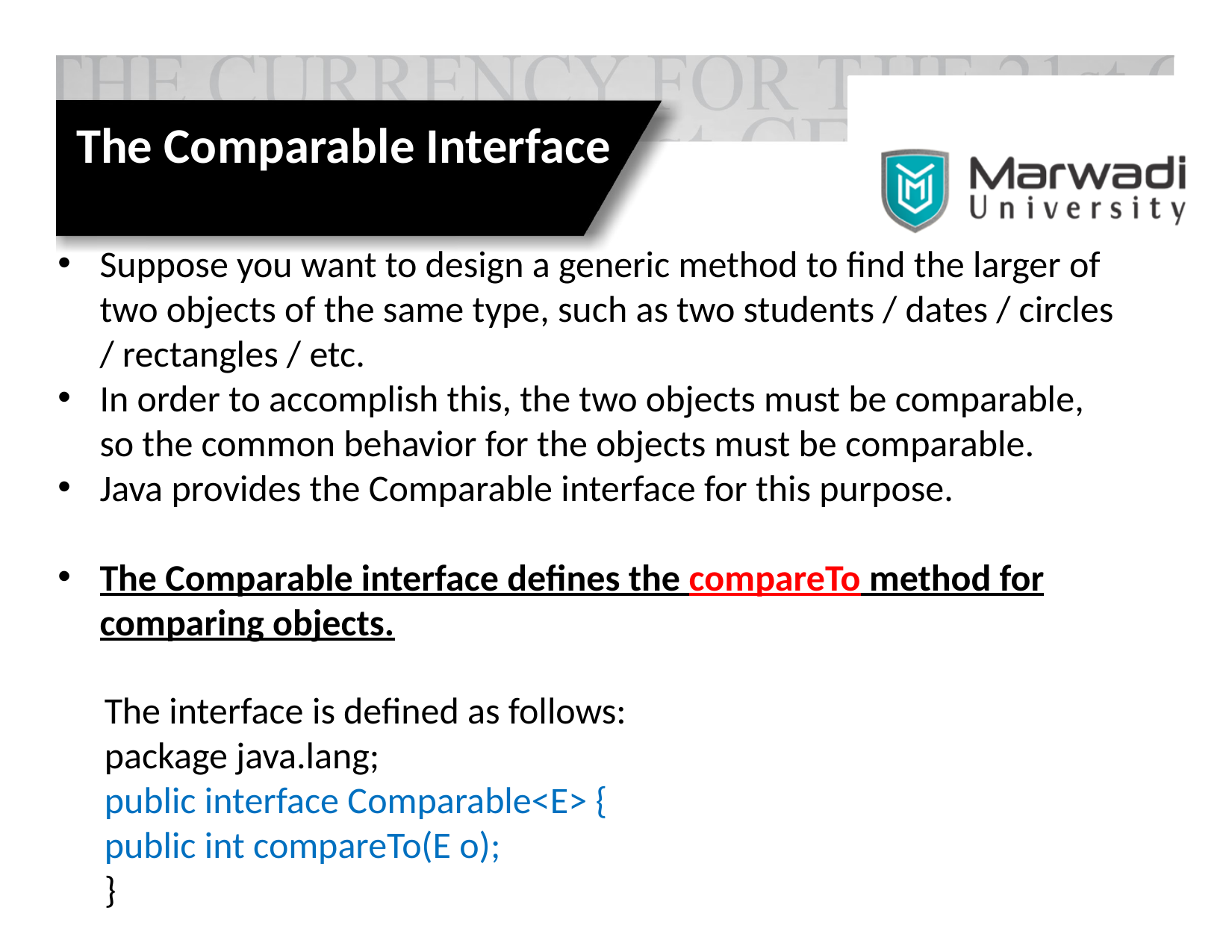

The Comparable Interface
Suppose you want to design a generic method to find the larger of two objects of the same type, such as two students / dates / circles / rectangles / etc.
In order to accomplish this, the two objects must be comparable, so the common behavior for the objects must be comparable.
Java provides the Comparable interface for this purpose.

The Comparable interface defines the compareTo method for comparing objects.
The interface is defined as follows:
package java.lang;
public interface Comparable<E> {
public int compareTo(E o);
}